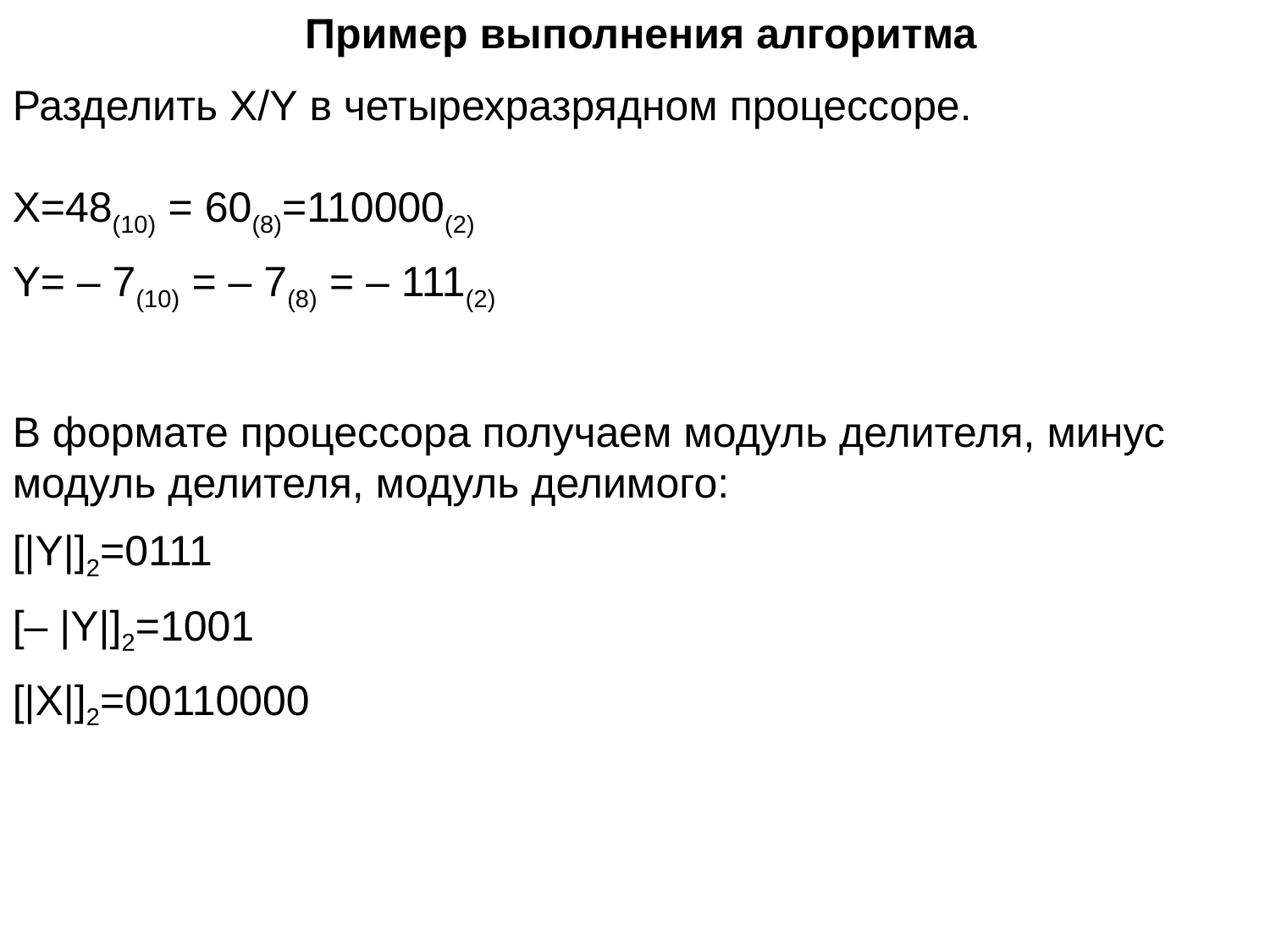

Пример выполнения алгоритма

Разделить X/Y в четырехразрядном процессоре.

X=48(10) = 60(8)=110000(2)

Y= – 7(10) = – 7(8) = – 111(2)

В формате процессора получаем модуль делителя, минус модуль делителя, модуль делимого:

[|Y|]2=0111

[– |Y|]2=1001

[|Х|]2=00110000